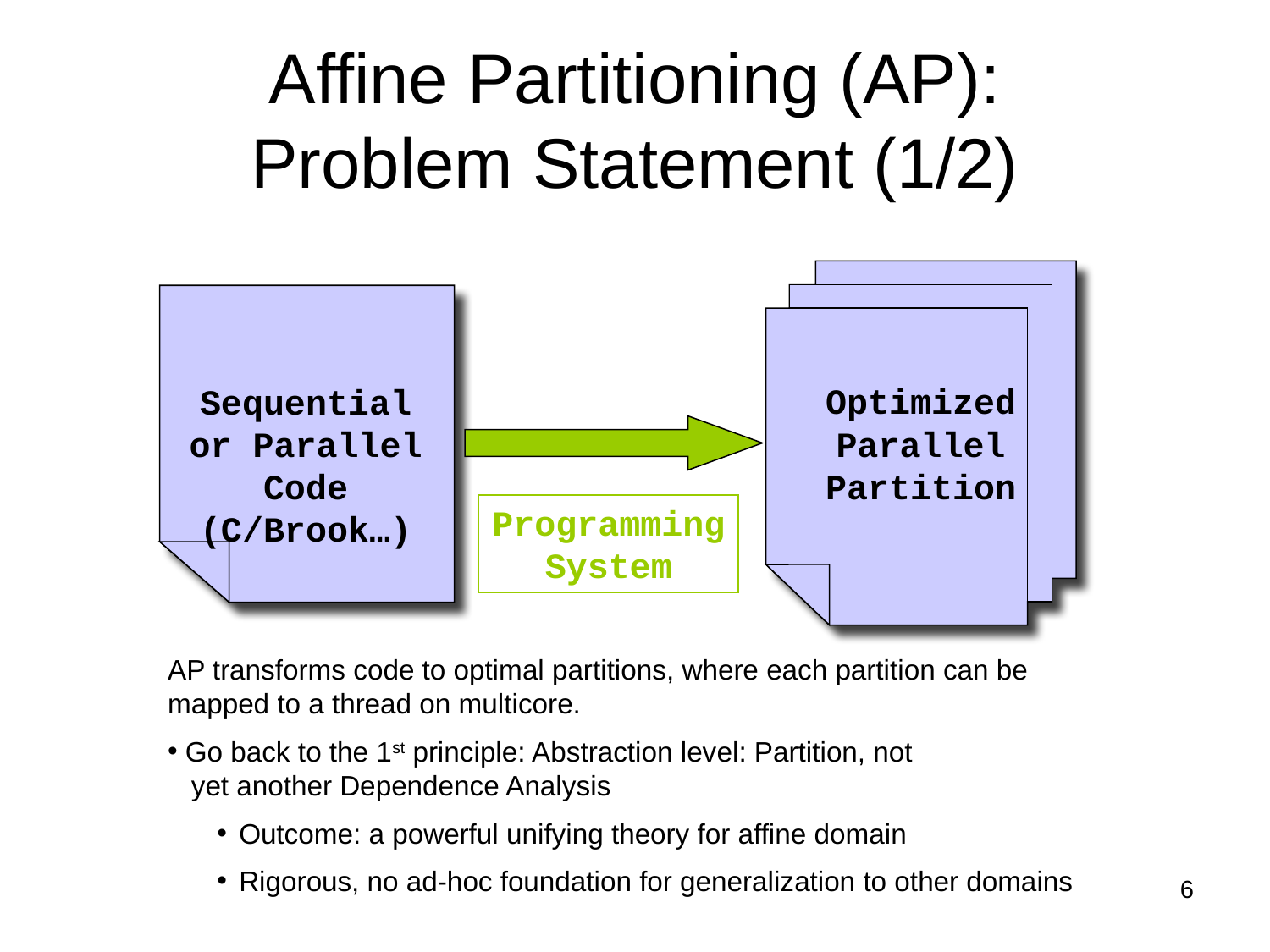

# Affine Partitioning (AP): Problem Statement (1/2)
Optimized Parallel Partition

Sequential or Parallel
Code (C/Brook…)

Programming
System
AP transforms code to optimal partitions, where each partition can be mapped to a thread on multicore.
 Go back to the 1st principle: Abstraction level: Partition, not
   yet another Dependence Analysis
 Outcome: a powerful unifying theory for affine domain
 Rigorous, no ad-hoc foundation for generalization to other domains
6